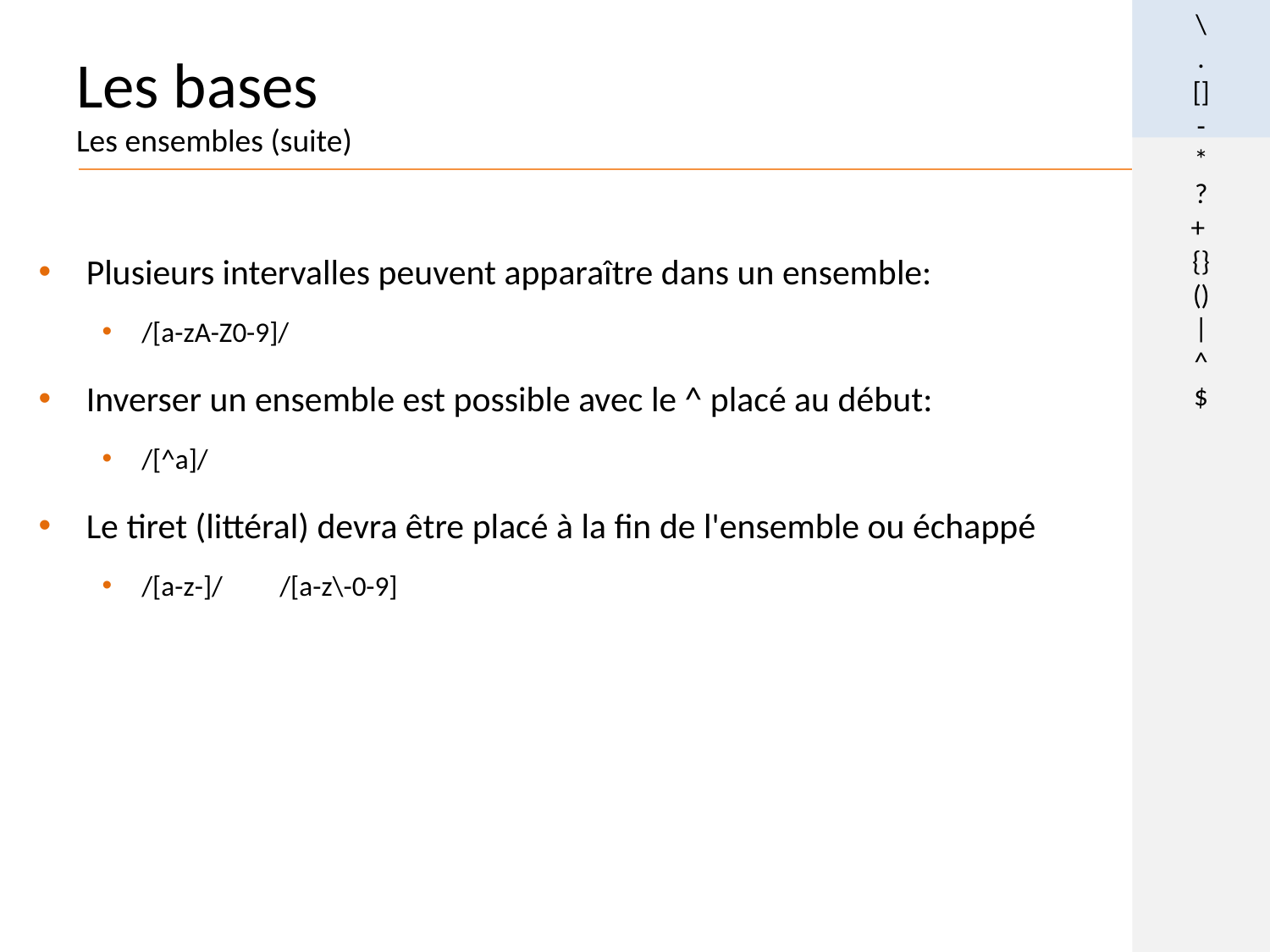

\
.
[]
-
*
?
+
{}
()
|
^
$
# Les bases Les ensembles (suite)
Plusieurs intervalles peuvent apparaître dans un ensemble:
/[a-zA-Z0-9]/
Inverser un ensemble est possible avec le ^ placé au début:
/[^a]/
Le tiret (littéral) devra être placé à la fin de l'ensemble ou échappé
/[a-z-]/         /[a-z\-0-9]
27